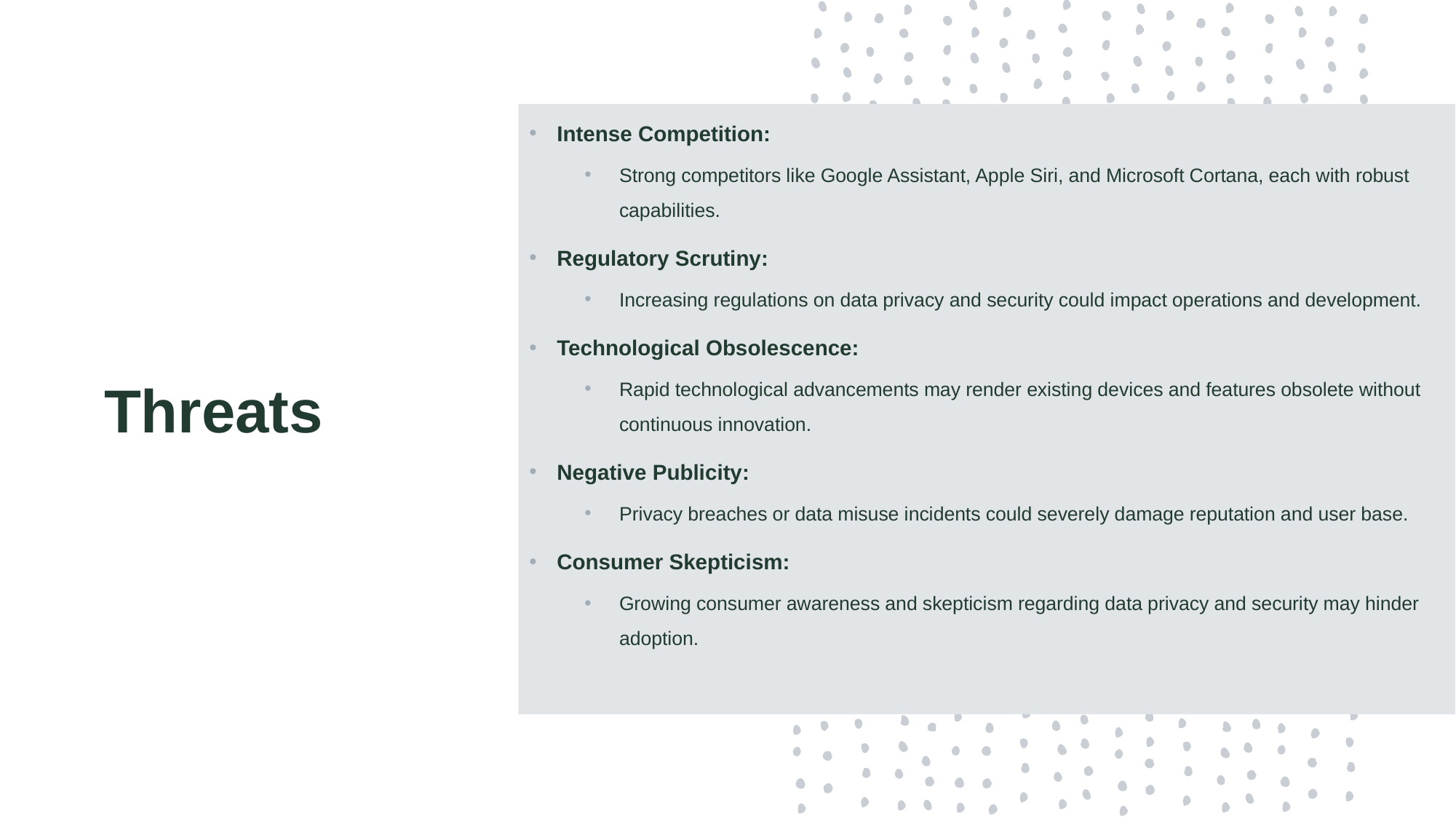

Intense Competition:
Strong competitors like Google Assistant, Apple Siri, and Microsoft Cortana, each with robust capabilities.
Regulatory Scrutiny:
Increasing regulations on data privacy and security could impact operations and development.
Technological Obsolescence:
Rapid technological advancements may render existing devices and features obsolete without continuous innovation.
Negative Publicity:
Privacy breaches or data misuse incidents could severely damage reputation and user base.
Consumer Skepticism:
Growing consumer awareness and skepticism regarding data privacy and security may hinder adoption.

# Threats